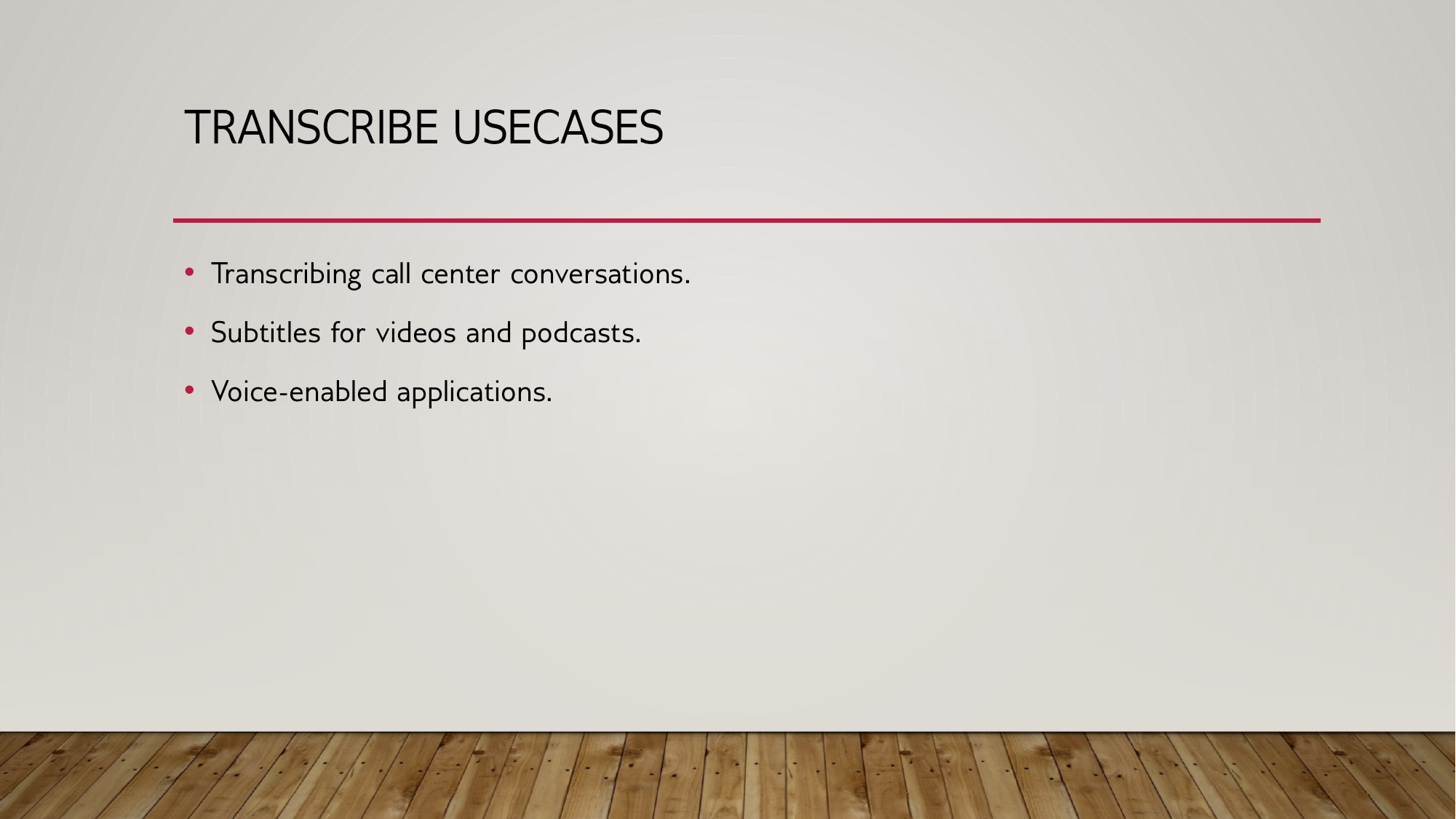

# Transcribe usecases
Transcribing call center conversations.
Subtitles for videos and podcasts.
Voice-enabled applications.